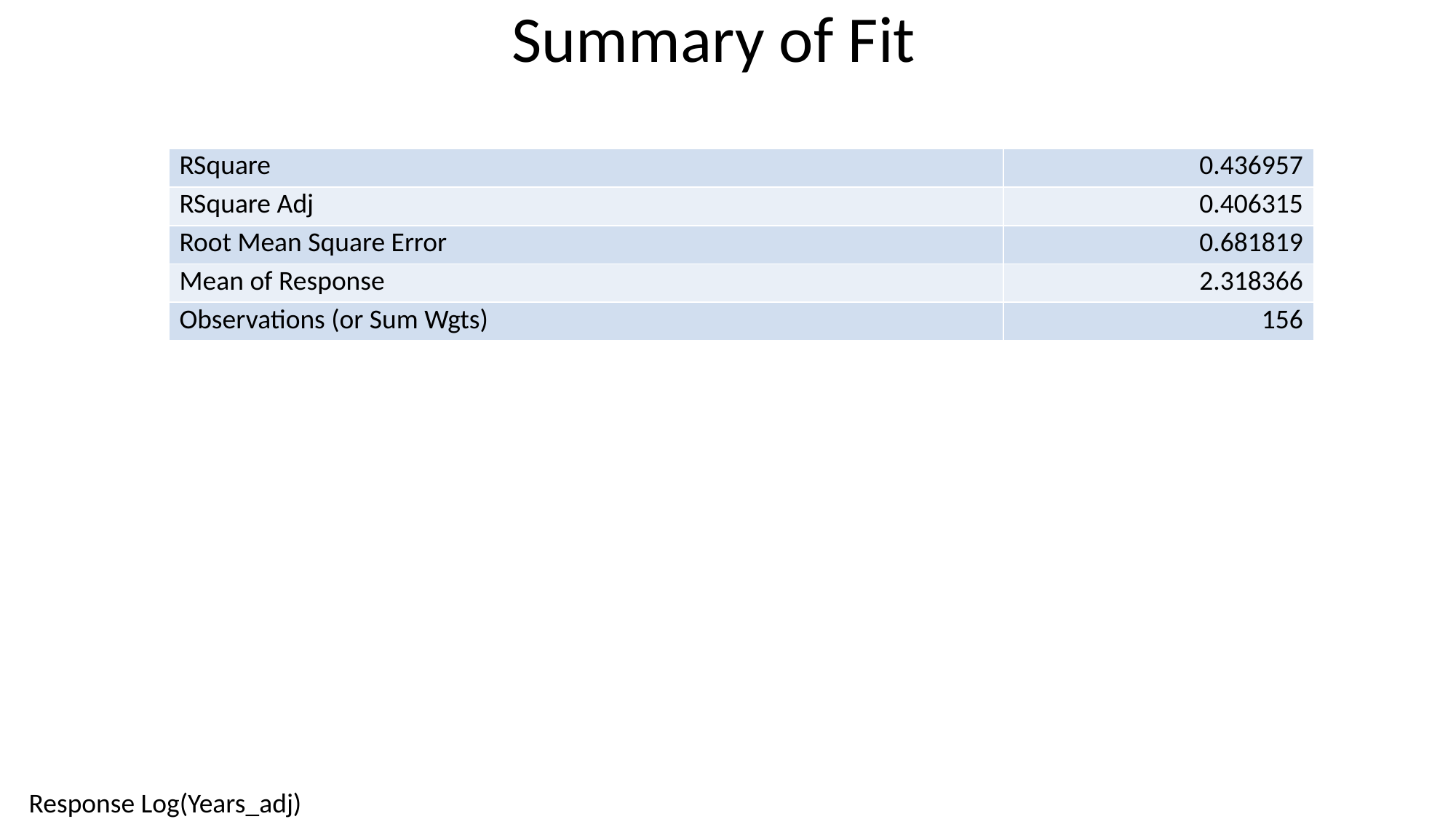

# Summary of Fit
| RSquare | 0.436957 |
| --- | --- |
| RSquare Adj | 0.406315 |
| Root Mean Square Error | 0.681819 |
| Mean of Response | 2.318366 |
| Observations (or Sum Wgts) | 156 |
Response Log(Years_adj)